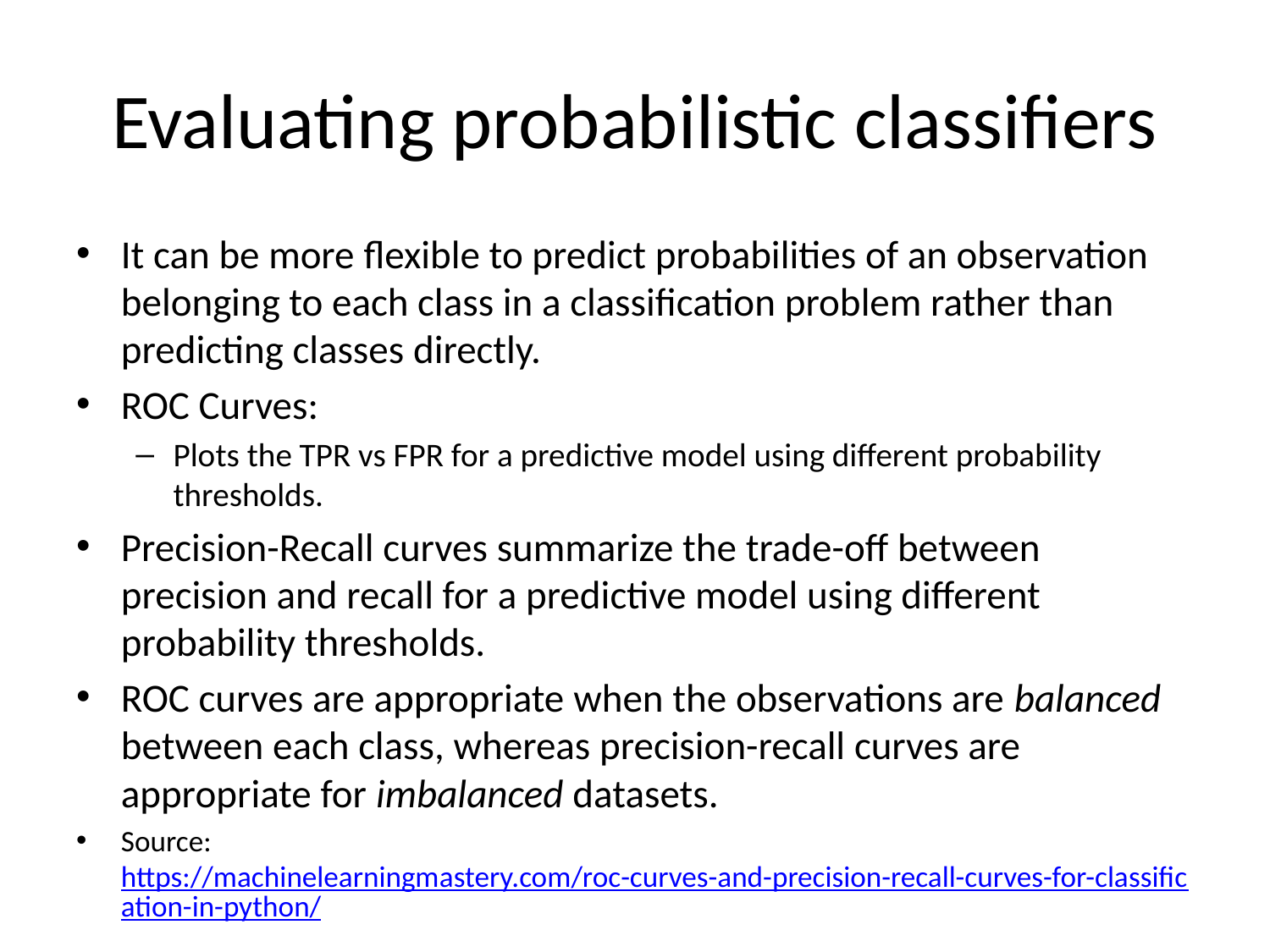

# Evaluating probabilistic classifiers
It can be more flexible to predict probabilities of an observation belonging to each class in a classification problem rather than predicting classes directly.
ROC Curves:
Plots the TPR vs FPR for a predictive model using different probability thresholds.
Precision-Recall curves summarize the trade-off between precision and recall for a predictive model using different probability thresholds.
ROC curves are appropriate when the observations are balanced between each class, whereas precision-recall curves are appropriate for imbalanced datasets.
Source: https://machinelearningmastery.com/roc-curves-and-precision-recall-curves-for-classification-in-python/